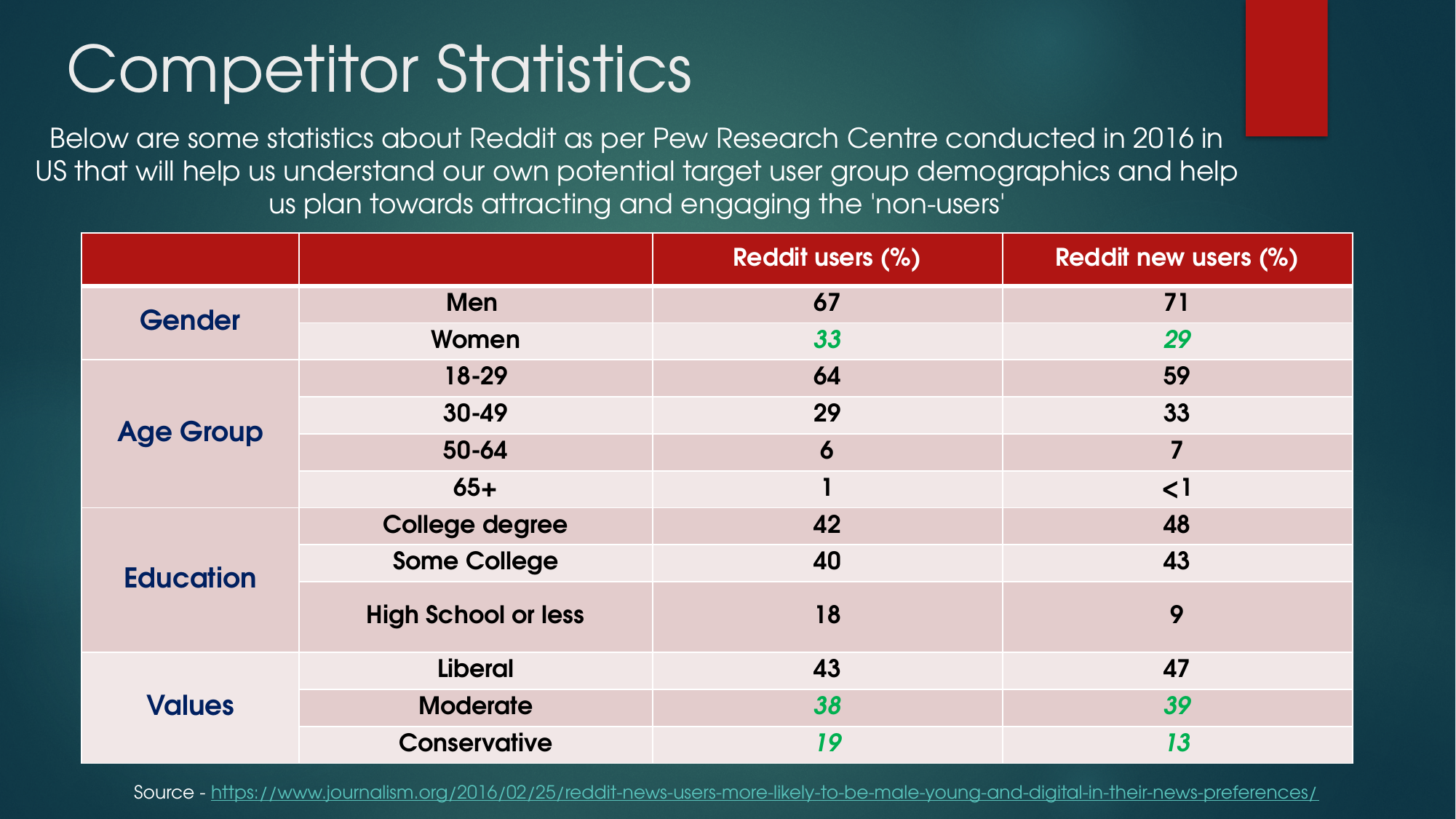

# Competitor Statistics
Below are some statistics about Reddit as per Pew Research Centre conducted in 2016 in US that will help us understand our own potential target user group demographics and help us plan towards attracting and engaging the 'non-users'
|  |  | Reddit users (%) | Reddit new users (%) |
| --- | --- | --- | --- |
| Gender | Men | 67 | 71 |
|  | Women | 33 | 29 |
| Age Group | 18-29 | 64 | 59 |
|  | 30-49 | 29 | 33 |
|  | 50-64 | 6 | 7 |
|  | 65+ | 1 | <1 |
| Education | College degree | 42 | 48 |
|  | Some College | 40 | 43 |
|  | High School or less | 18 | 9 |
| Values | Liberal | 43 | 47 |
|  | Moderate | 38 | 39 |
|  | Conservative | 19 | 13 |
Source - https://www.journalism.org/2016/02/25/reddit-news-users-more-likely-to-be-male-young-and-digital-in-their-news-preferences/